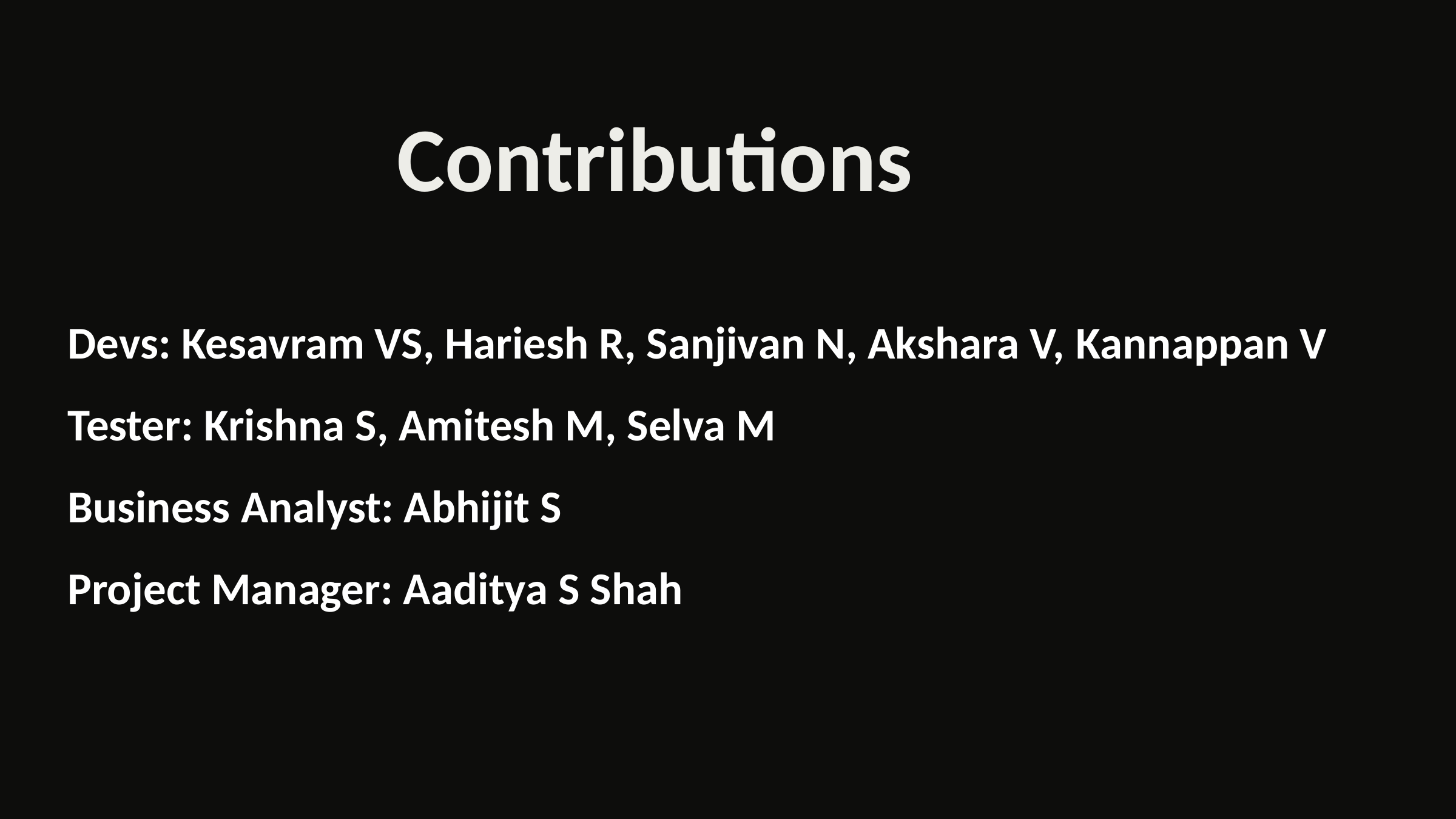

Contributions
Devs: Kesavram VS, Hariesh R, Sanjivan N, Akshara V, Kannappan V
Tester: Krishna S, Amitesh M, Selva M
Business Analyst: Abhijit S
Project Manager: Aaditya S Shah